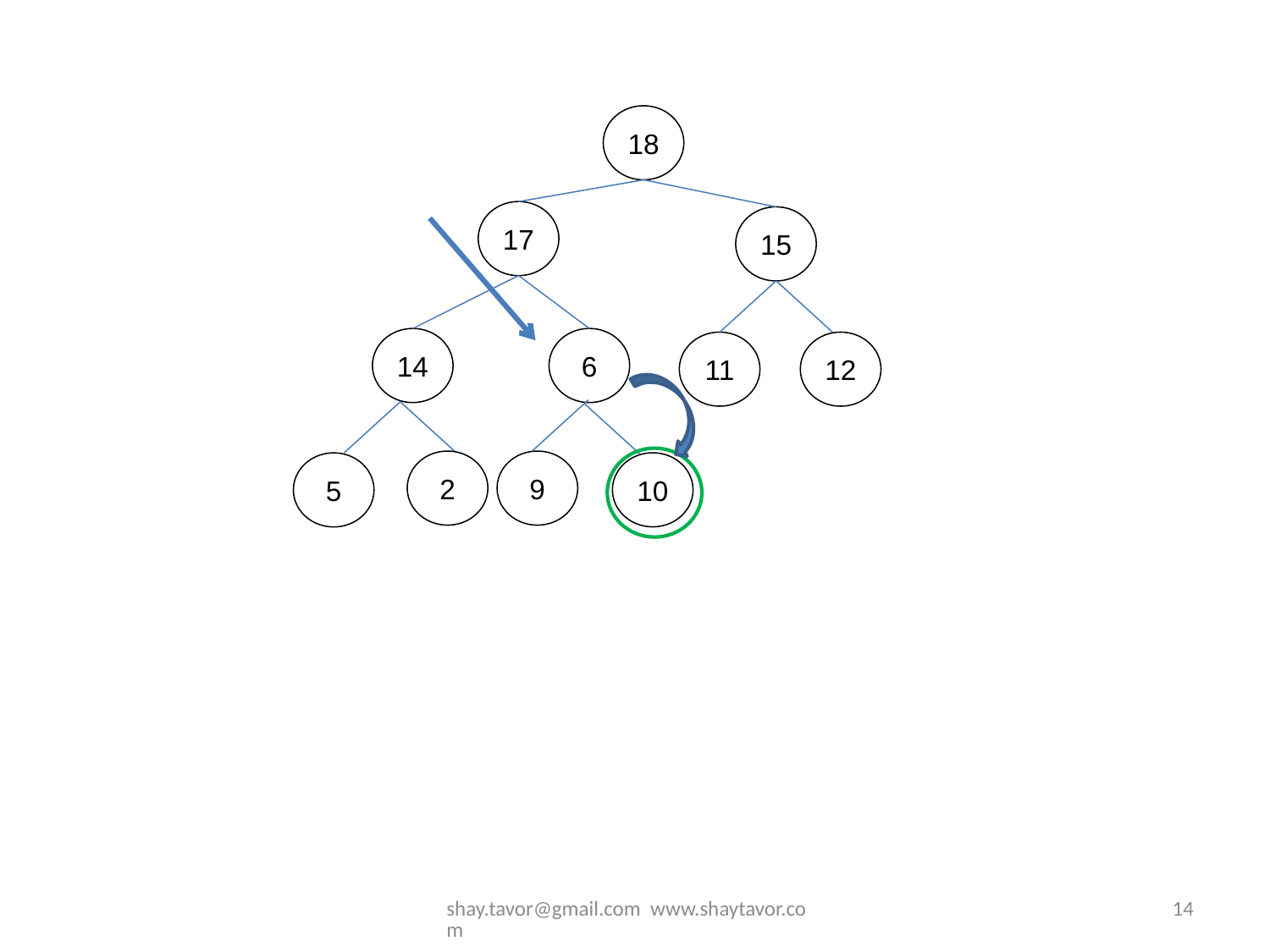

18
17
15
14
6
11
12

2
9
10
5
shay.tavor@gmail.com  www.shaytavor.com
14